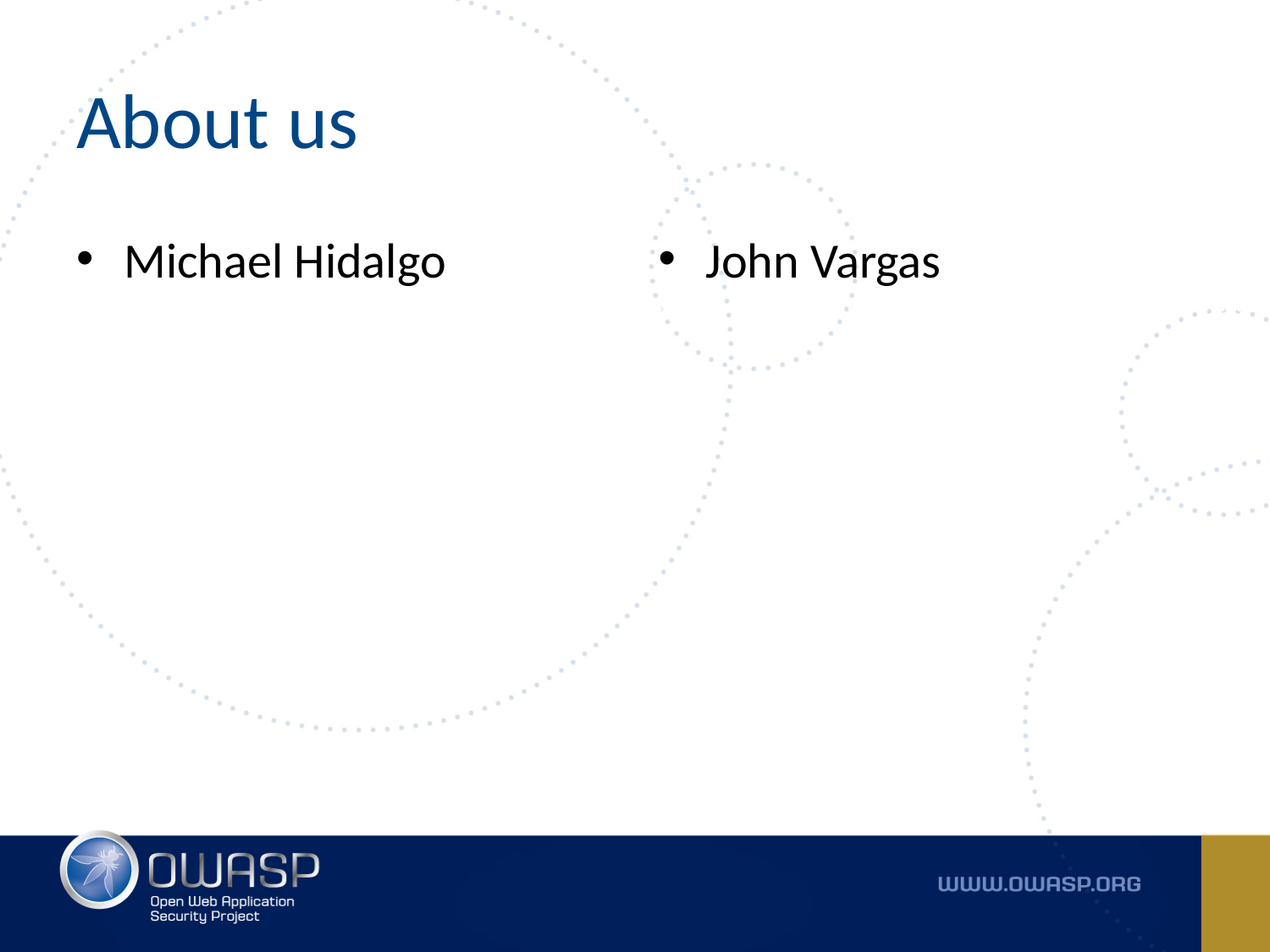

# About us
Michael Hidalgo
John Vargas